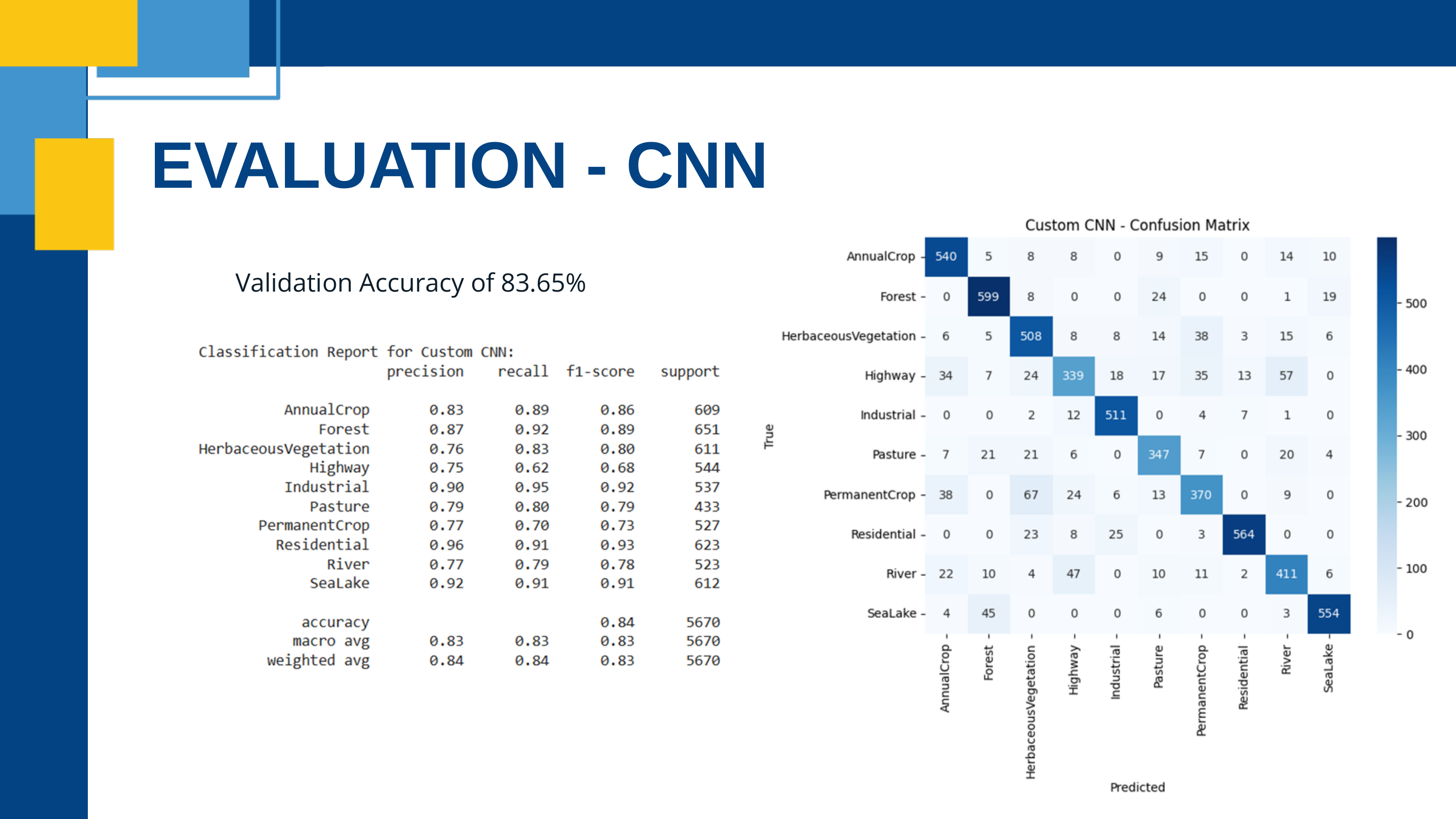

EVALUATION - CNN

Validation Accuracy of 83.65%